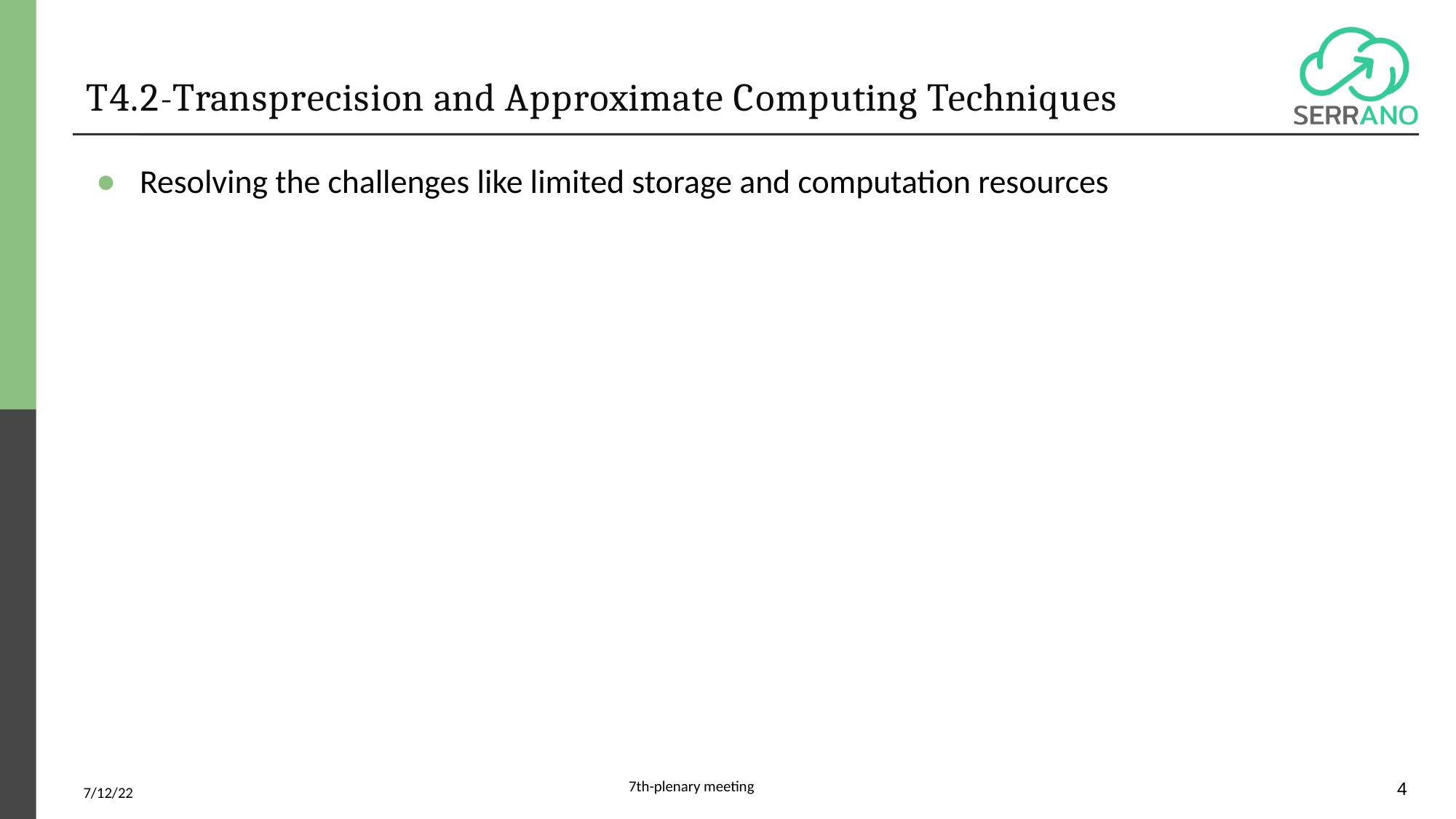

T4.2-Transprecision and Approximate Computing Techniques
Resolving the challenges like limited storage and computation resources

7th-plenary meeting

4
7/12/22